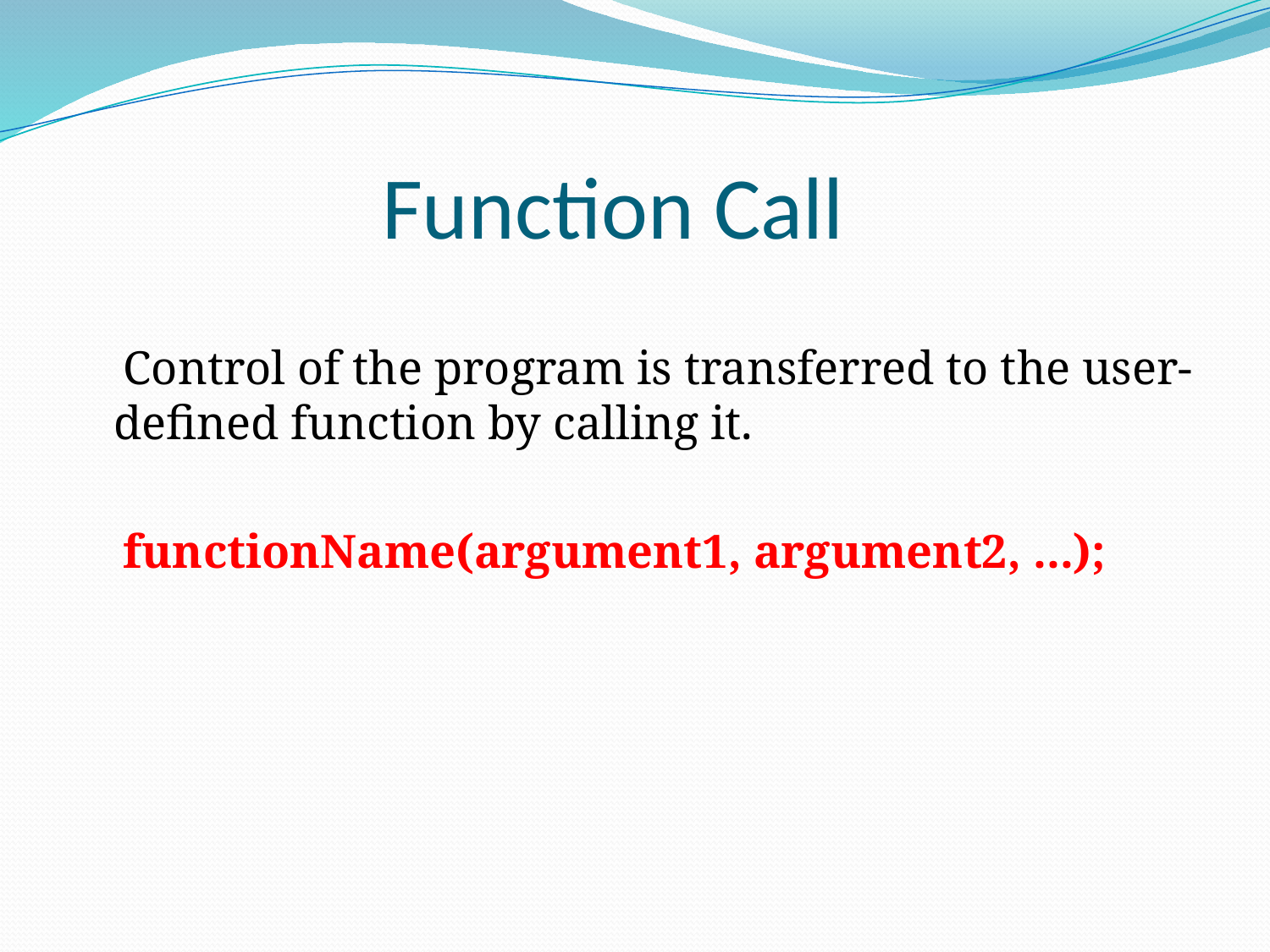

# Function Call

    Control of the program is transferred to the user-defined function by calling it.

    functionName(argument1, argument2, ...);